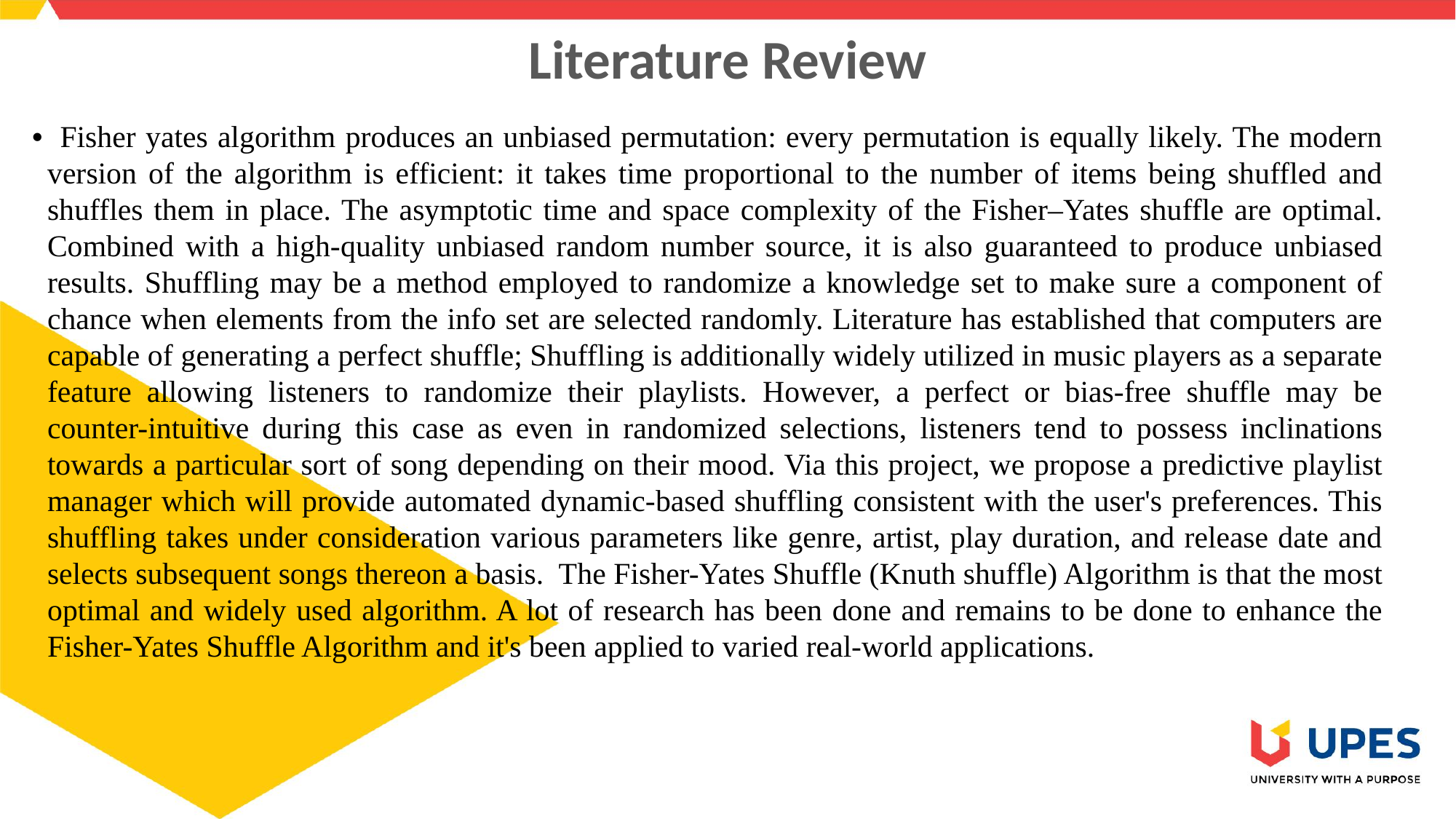

# Literature Review
•  Fisher yates algorithm produces an unbiased permutation: every permutation is equally likely. The modern version of the algorithm is efficient: it takes time proportional to the number of items being shuffled and shuffles them in place. The asymptotic time and space complexity of the Fisher–Yates shuffle are optimal. Combined with a high-quality unbiased random number source, it is also guaranteed to produce unbiased results. Shuffling may be a method employed to randomize a knowledge set to make sure a component of chance when elements from the info set are selected randomly. Literature has established that computers are capable of generating a perfect shuffle; Shuffling is additionally widely utilized in music players as a separate feature allowing listeners to randomize their playlists. However, a perfect or bias-free shuffle may be counter-intuitive during this case as even in randomized selections, listeners tend to possess inclinations towards a particular sort of song depending on their mood. Via this project, we propose a predictive playlist manager which will provide automated dynamic-based shuffling consistent with the user's preferences. This shuffling takes under consideration various parameters like genre, artist, play duration, and release date and selects subsequent songs thereon a basis.  The Fisher-Yates Shuffle (Knuth shuffle) Algorithm is that the most optimal and widely used algorithm. A lot of research has been done and remains to be done to enhance the Fisher-Yates Shuffle Algorithm and it's been applied to varied real-world applications.